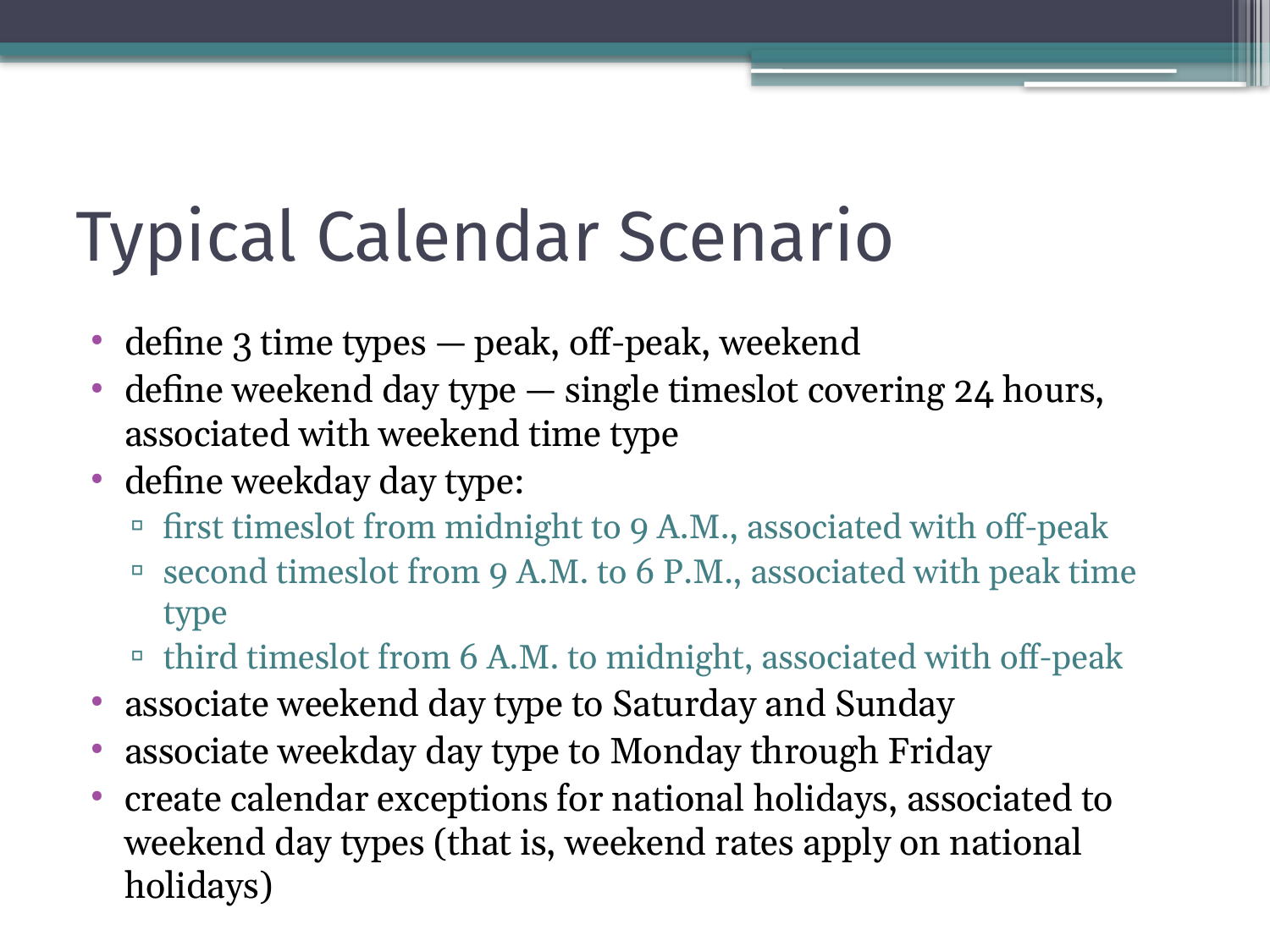

# Typical Calendar Scenario
define 3 time types — peak, off-peak, weekend
define weekend day type — single timeslot covering 24 hours, associated with weekend time type
define weekday day type:
first timeslot from midnight to 9 A.M., associated with off-peak
second timeslot from 9 A.M. to 6 P.M., associated with peak time type
third timeslot from 6 A.M. to midnight, associated with off-peak
associate weekend day type to Saturday and Sunday
associate weekday day type to Monday through Friday
create calendar exceptions for national holidays, associated to weekend day types (that is, weekend rates apply on national holidays)